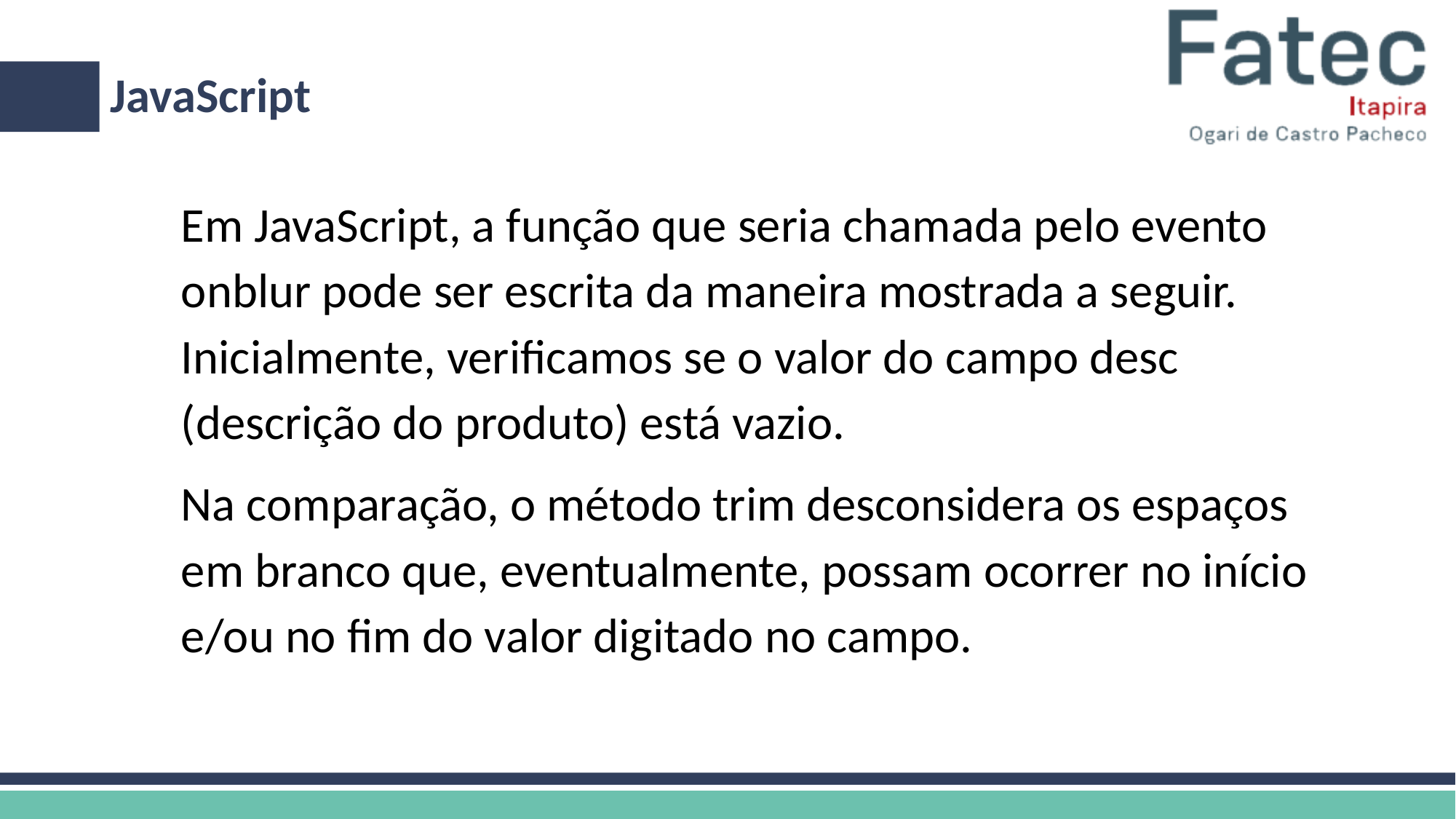

# JavaScript
Em JavaScript, a função que seria chamada pelo evento onblur pode ser escrita da maneira mostrada a seguir. Inicialmente, verificamos se o valor do campo desc (descrição do produto) está vazio.
Na comparação, o método trim desconsidera os espaços em branco que, eventualmente, possam ocorrer no início e/ou no fim do valor digitado no campo.